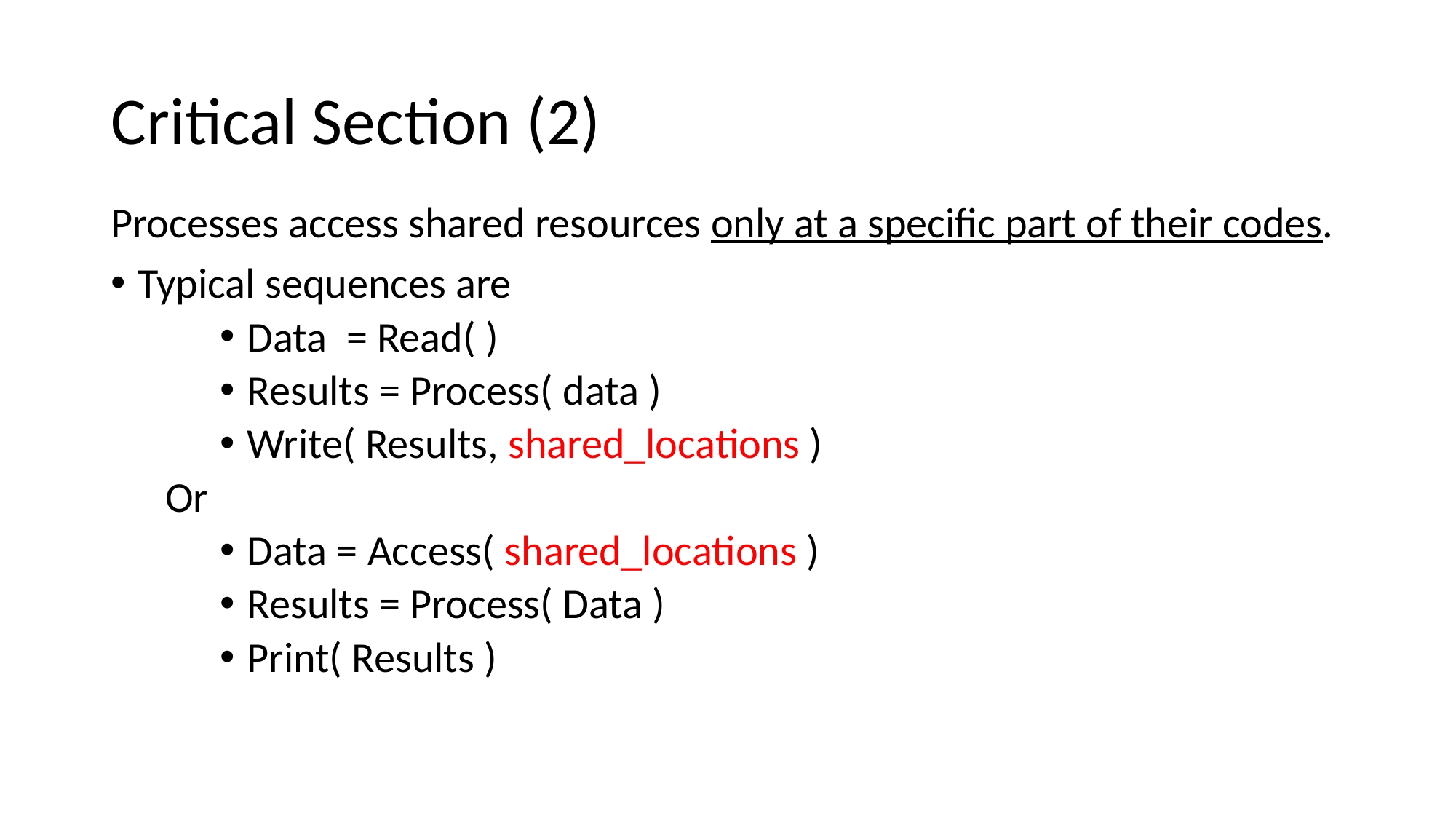

# Critical Section (2)
Processes access shared resources only at a specific part of their codes.
Typical sequences are
Data  = Read( )
Results = Process( data )
Write( Results, shared_locations )
Or
Data = Access( shared_locations )
Results = Process( Data )
Print( Results )